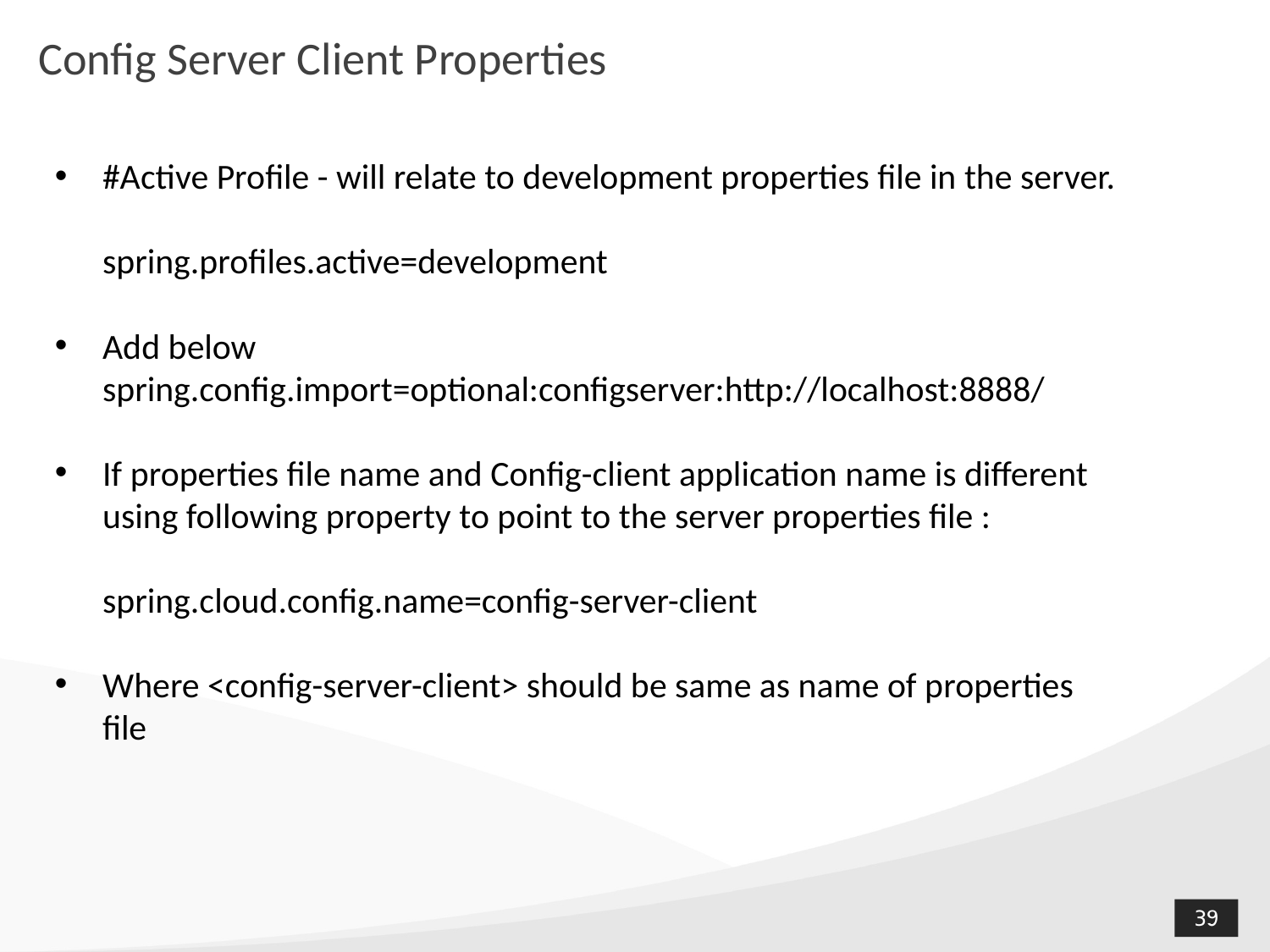

# Config Server Client Properties
#Active Profile - will relate to development properties file in the server.
spring.profiles.active=development
Add below
spring.config.import=optional:configserver:http://localhost:8888/

If properties file name and Config-client application name is different using following property to point to the server properties file :
spring.cloud.config.name=config-server-client

Where <config-server-client> should be same as name of properties file